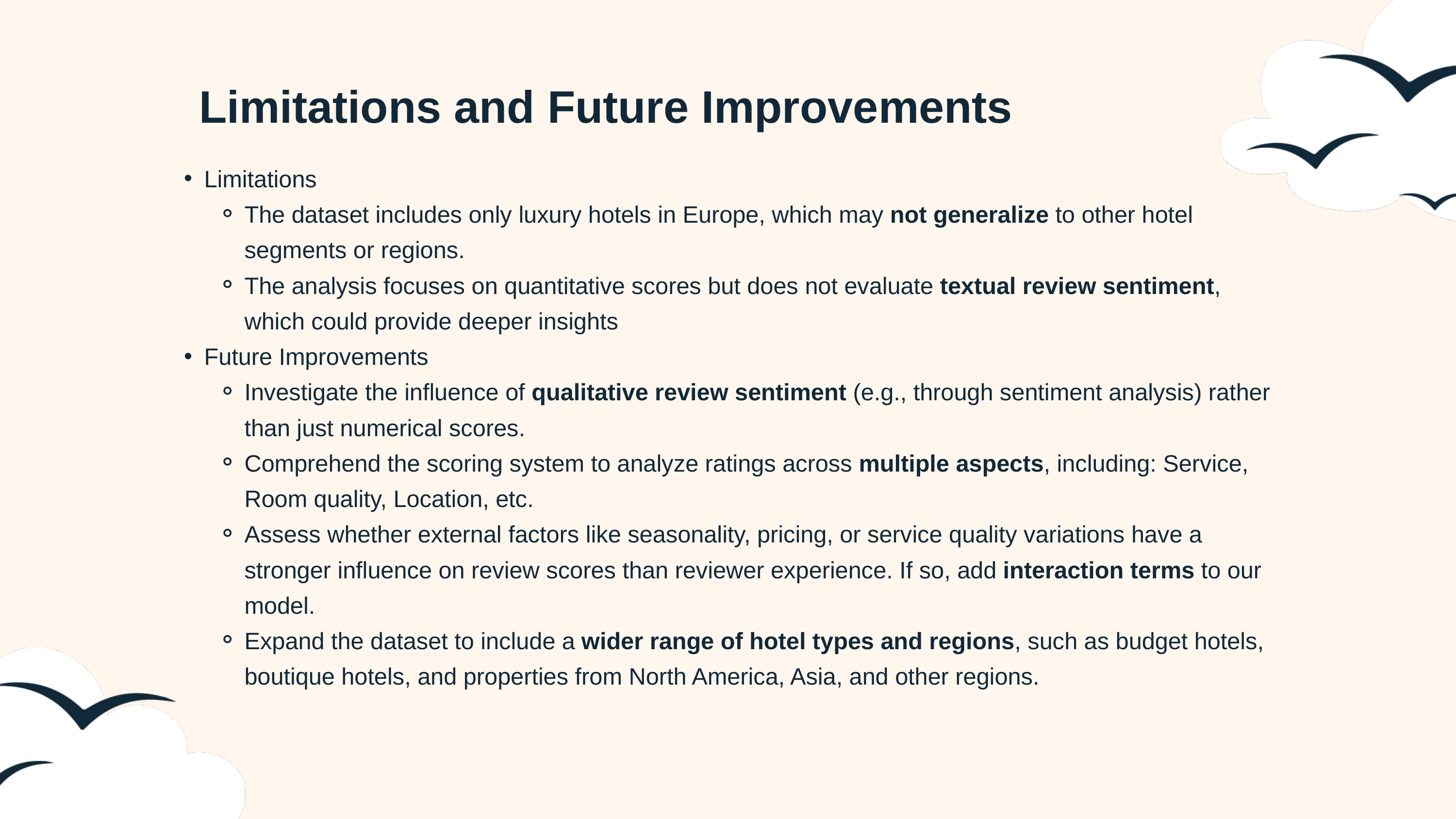

Limitations and Future Improvements
Limitations
The dataset includes only luxury hotels in Europe, which may not generalize to other hotel segments or regions.
The analysis focuses on quantitative scores but does not evaluate textual review sentiment, which could provide deeper insights
Future Improvements
Investigate the influence of qualitative review sentiment (e.g., through sentiment analysis) rather than just numerical scores.
Comprehend the scoring system to analyze ratings across multiple aspects, including: Service, Room quality, Location, etc.
Assess whether external factors like seasonality, pricing, or service quality variations have a stronger influence on review scores than reviewer experience. If so, add interaction terms to our model.
Expand the dataset to include a wider range of hotel types and regions, such as budget hotels, boutique hotels, and properties from North America, Asia, and other regions.